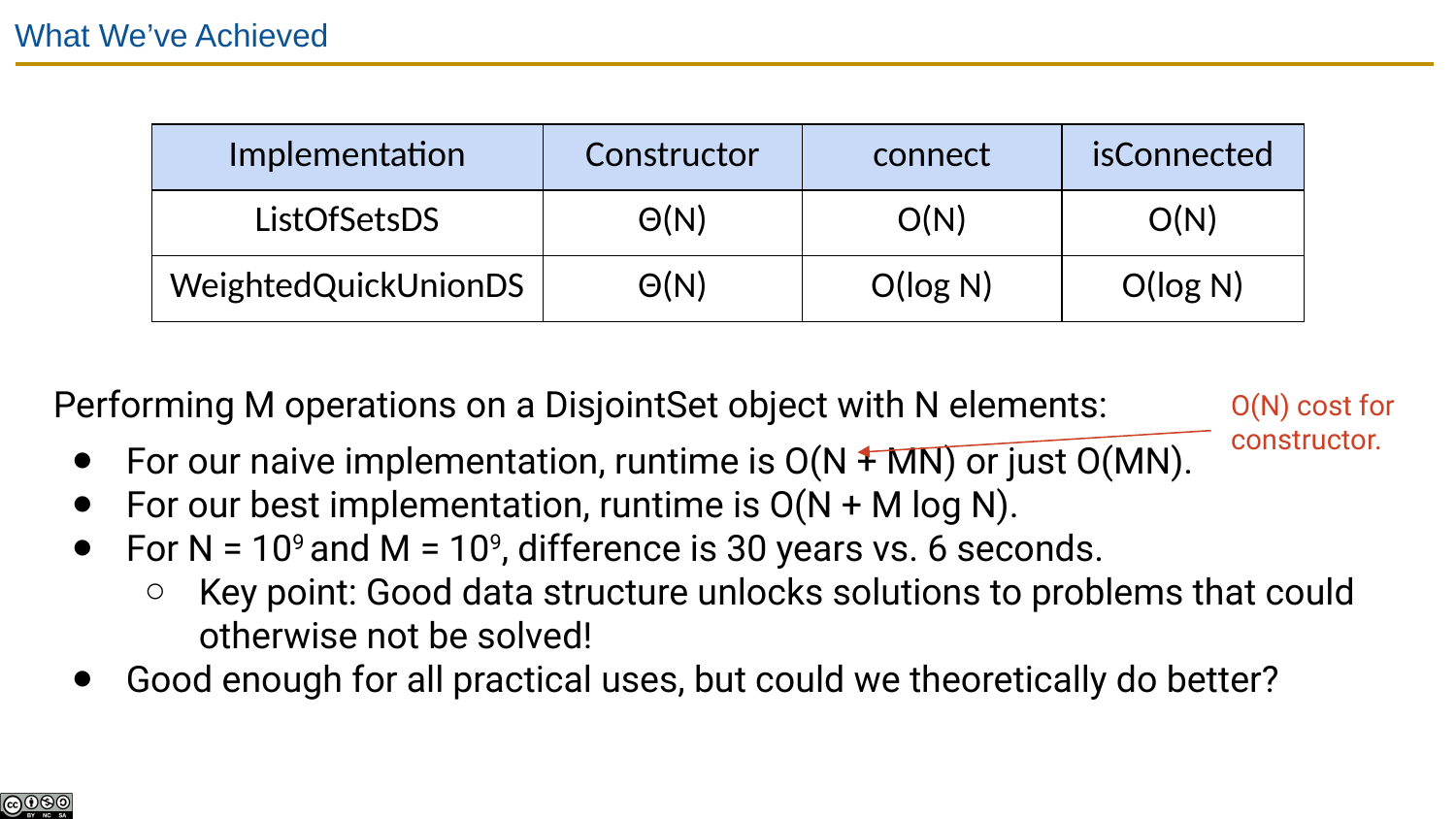

# What We’ve Achieved
| Implementation | Constructor | connect | isConnected |
| --- | --- | --- | --- |
| ListOfSetsDS | Θ(N) | O(N) | O(N) |
| WeightedQuickUnionDS | Θ(N) | O(log N) | O(log N) |
Performing M operations on a DisjointSet object with N elements:
For our naive implementation, runtime is O(N + MN) or just O(MN).
For our best implementation, runtime is O(N + M log N).
For N = 109 and M = 109, difference is 30 years vs. 6 seconds.
Key point: Good data structure unlocks solutions to problems that could otherwise not be solved!
Good enough for all practical uses, but could we theoretically do better?
O(N) cost for constructor.